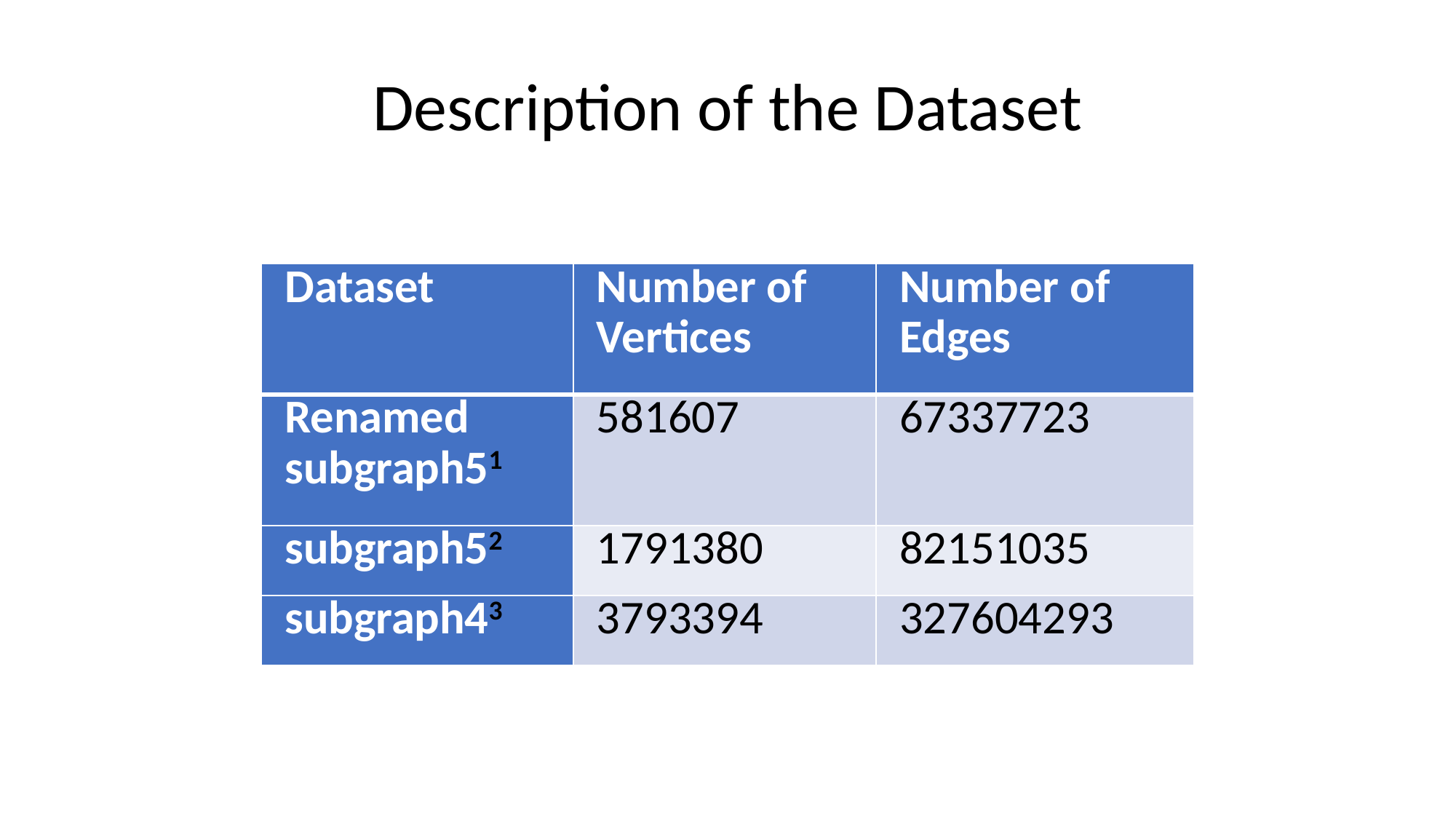

# Description of the Dataset
| Dataset | Number of Vertices | Number of Edges |
| --- | --- | --- |
| Renamed subgraph51 | 581607 | 67337723 |
| subgraph52 | 1791380 | 82151035 |
| subgraph43 | 3793394 | 327604293 |